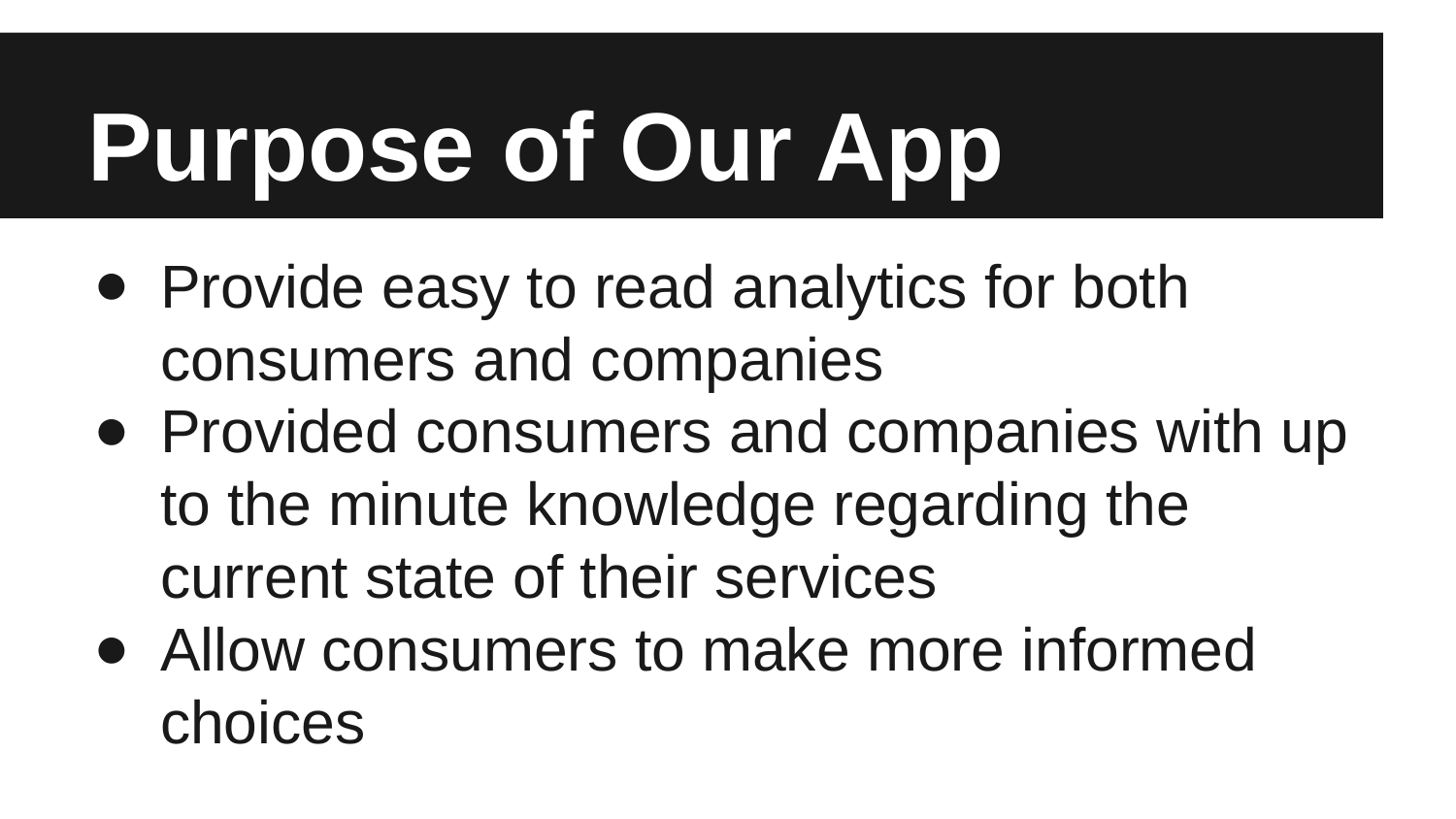

# Purpose of Our App
Provide easy to read analytics for both consumers and companies
Provided consumers and companies with up to the minute knowledge regarding the current state of their services
Allow consumers to make more informed choices